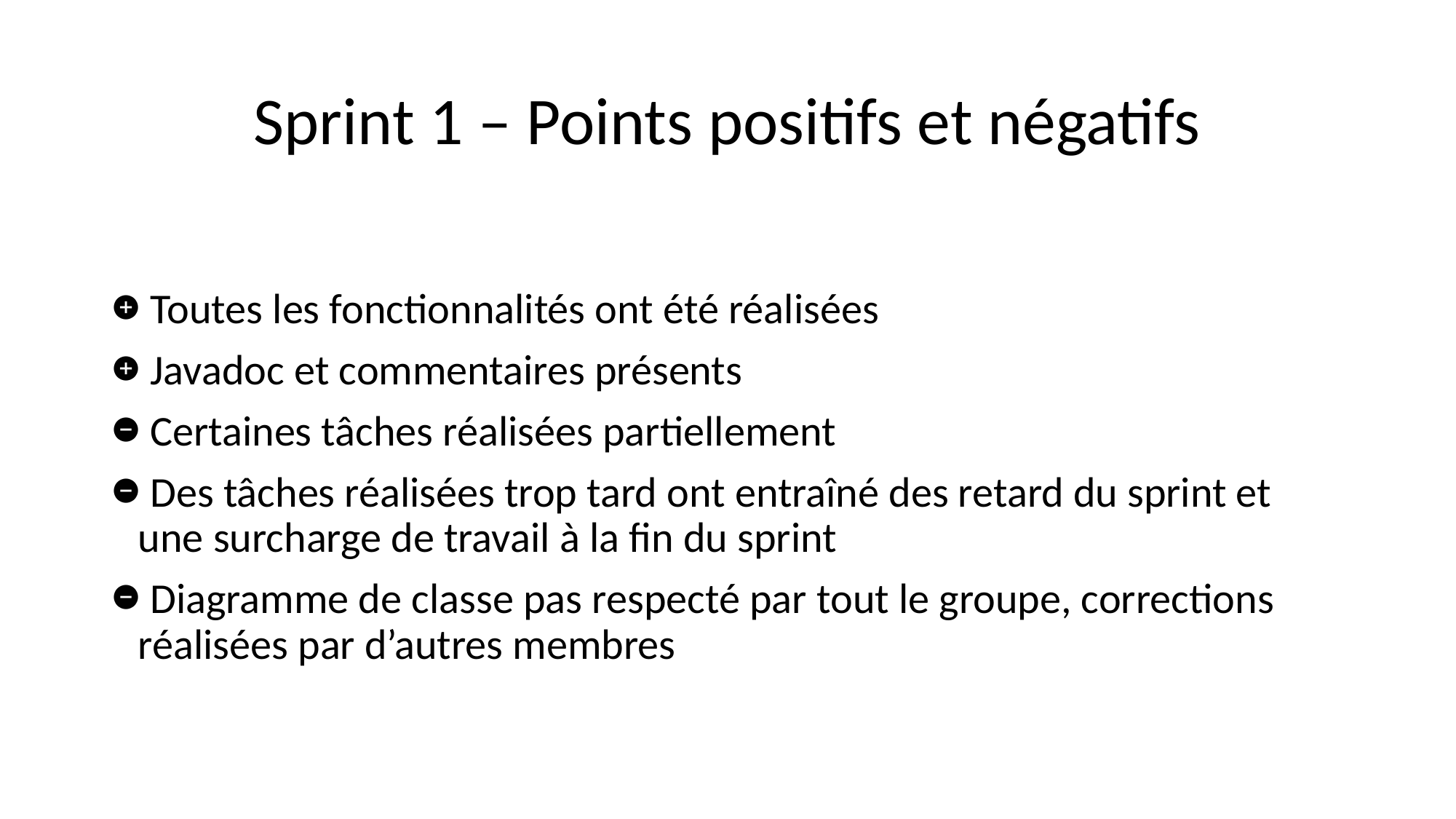

# Sprint 1 – Points positifs et négatifs
 Toutes les fonctionnalités ont été réalisées
 Javadoc et commentaires présents
 Certaines tâches réalisées partiellement
 Des tâches réalisées trop tard ont entraîné des retard du sprint et une surcharge de travail à la fin du sprint
 Diagramme de classe pas respecté par tout le groupe, corrections réalisées par d’autres membres